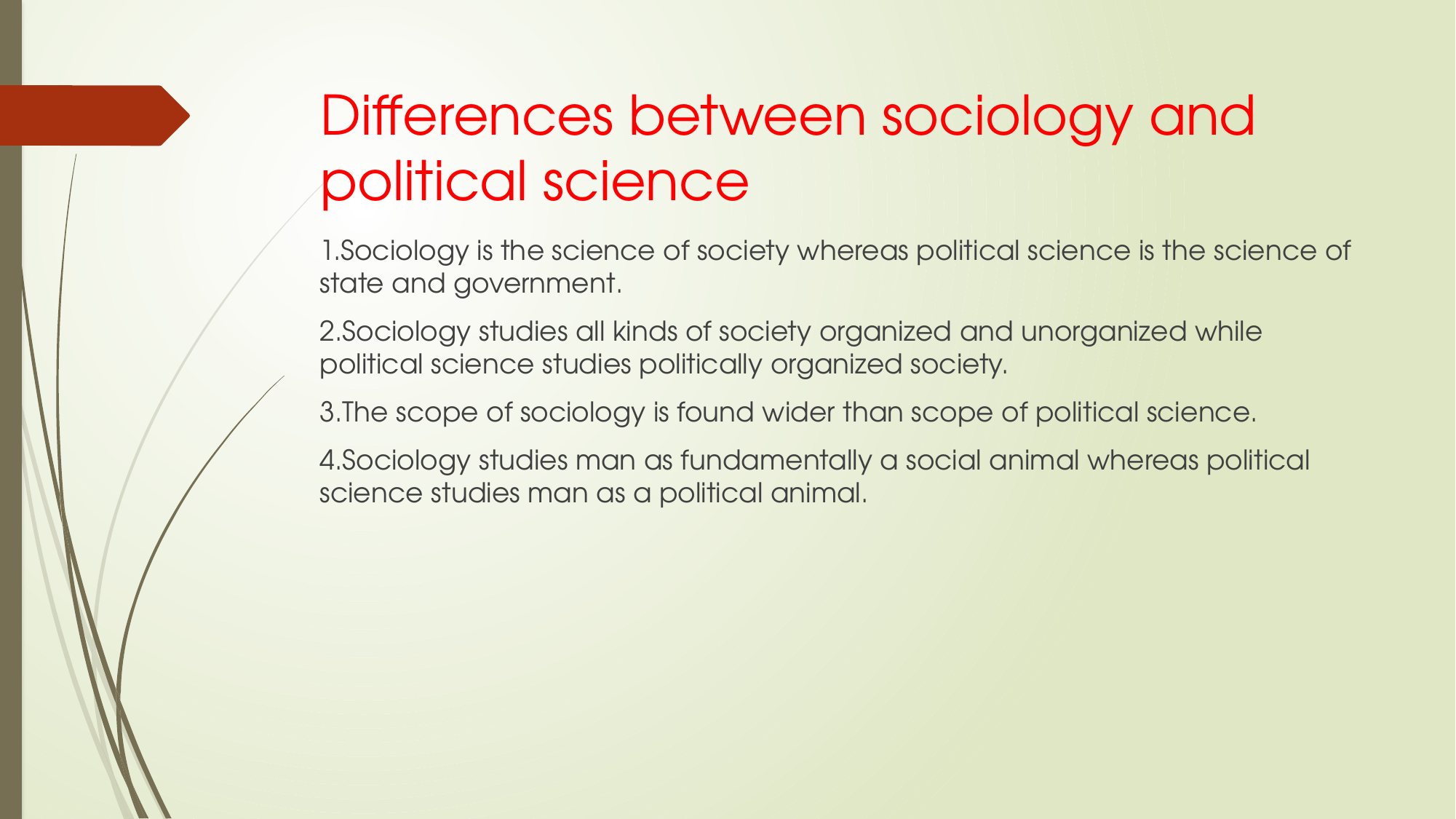

# Differences between sociology and political science
1.Sociology is the science of society whereas political science is the science of state and government.
2.Sociology studies all kinds of society organized and unorganized while political science studies politically organized society.
3.The scope of sociology is found wider than scope of political science.
4.Sociology studies man as fundamentally a social animal whereas political science studies man as a political animal.